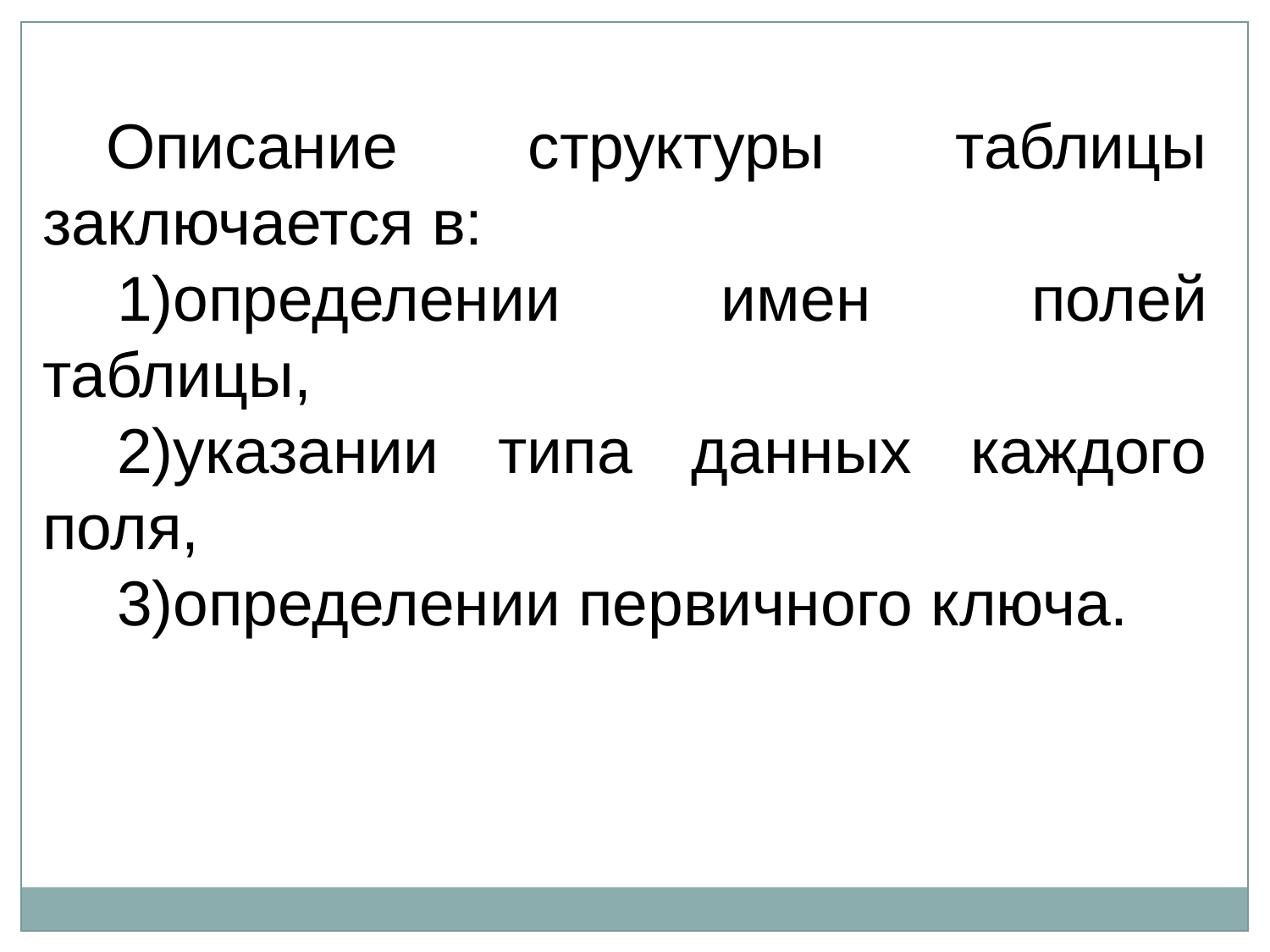

Описание структуры таблицы заключается в:
определении имен полей таблицы,
указании типа данных каждого поля,
определении первичного ключа.